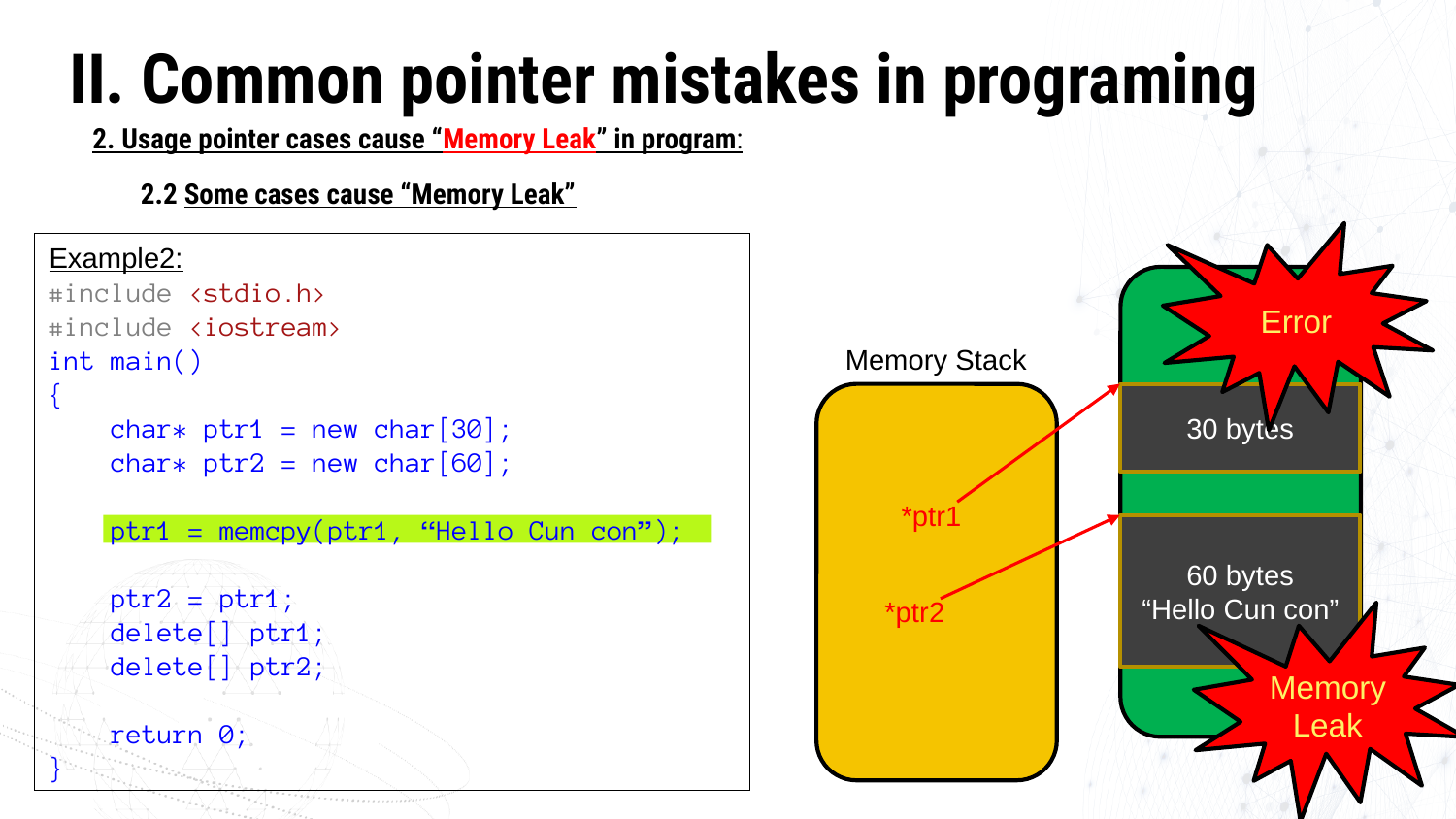

# II. Common pointer mistakes in programing
2. Usage pointer cases cause “Memory Leak” in program:
2.2 Some cases cause “Memory Leak”

Error
Example2:
#include <stdio.h>
#include <iostream>
int main()
{
    char* ptr1 = new char[30];
    char* ptr2 = new char[60];

    ptr1 = memcpy(ptr1, “Hello Cun con”);

    ptr2 = ptr1;
    delete[] ptr1;
    delete[] ptr2;

    return 0;
}

Memory Stack

30 bytes
*ptr1

60 bytes
“Hello Cun con”
*ptr2
Memory Leak